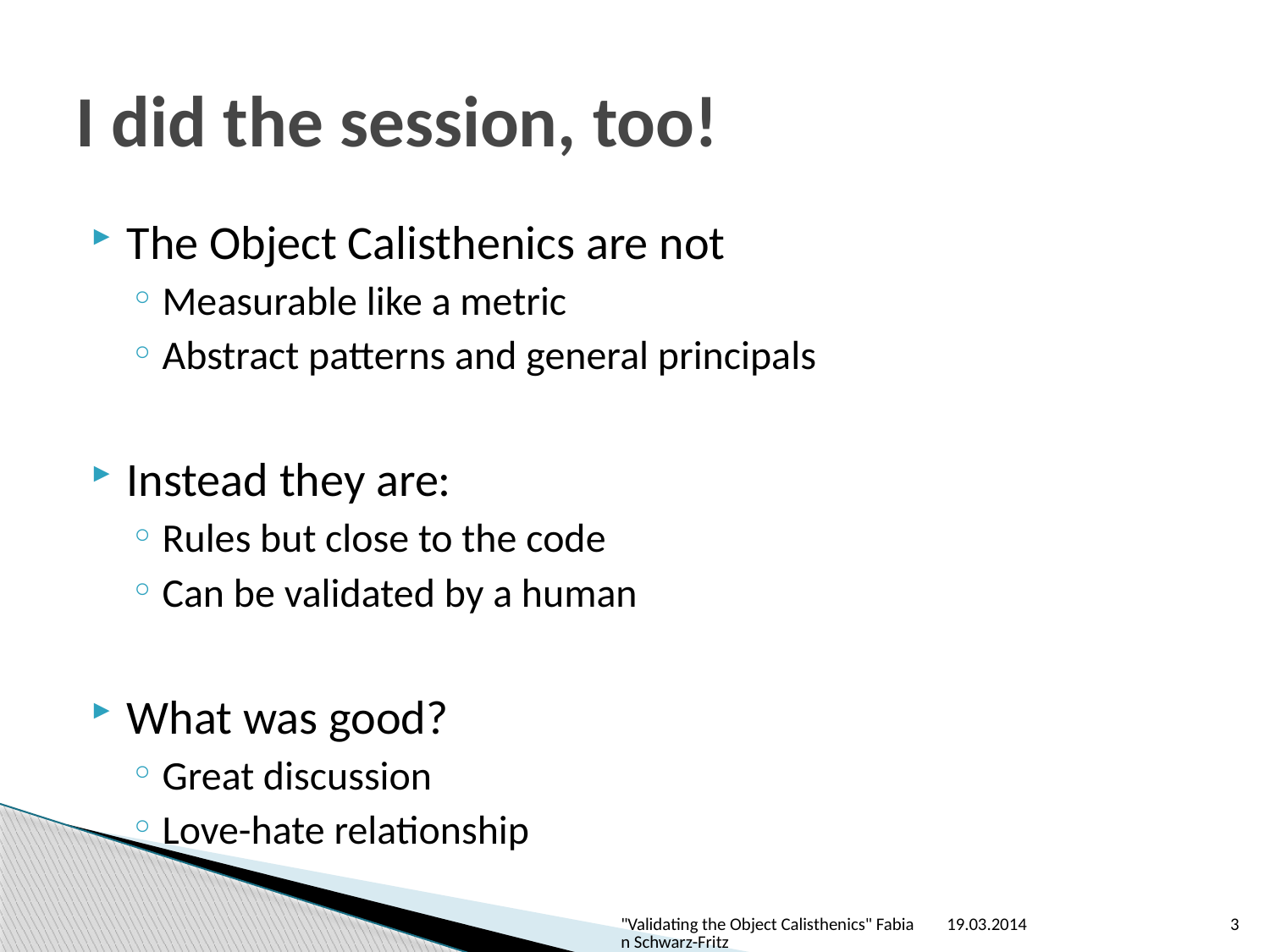

# I did the session, too!
The Object Calisthenics are not
Measurable like a metric
Abstract patterns and general principals

Instead they are:
Rules but close to the code
Can be validated by a human

What was good?
Great discussion
Love-hate relationship

"Validating the Object Calisthenics" Fabian Schwarz-Fritz
19.03.2014
3